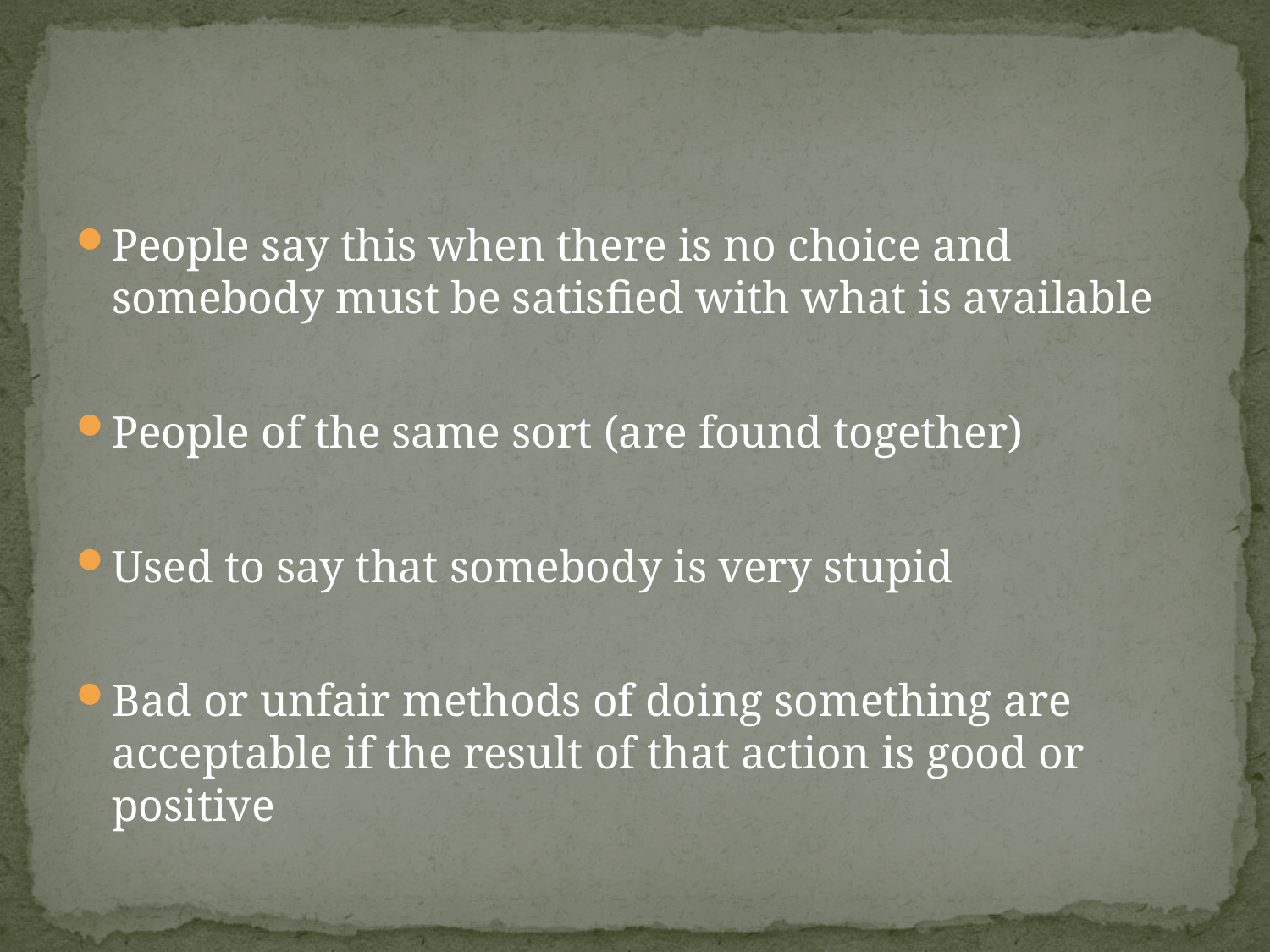

#
People say this when there is no choice and somebody must be satisfied with what is available

People of the same sort (are found together)

Used to say that somebody is very stupid

Bad or unfair methods of doing something are acceptable if the result of that action is good or positive